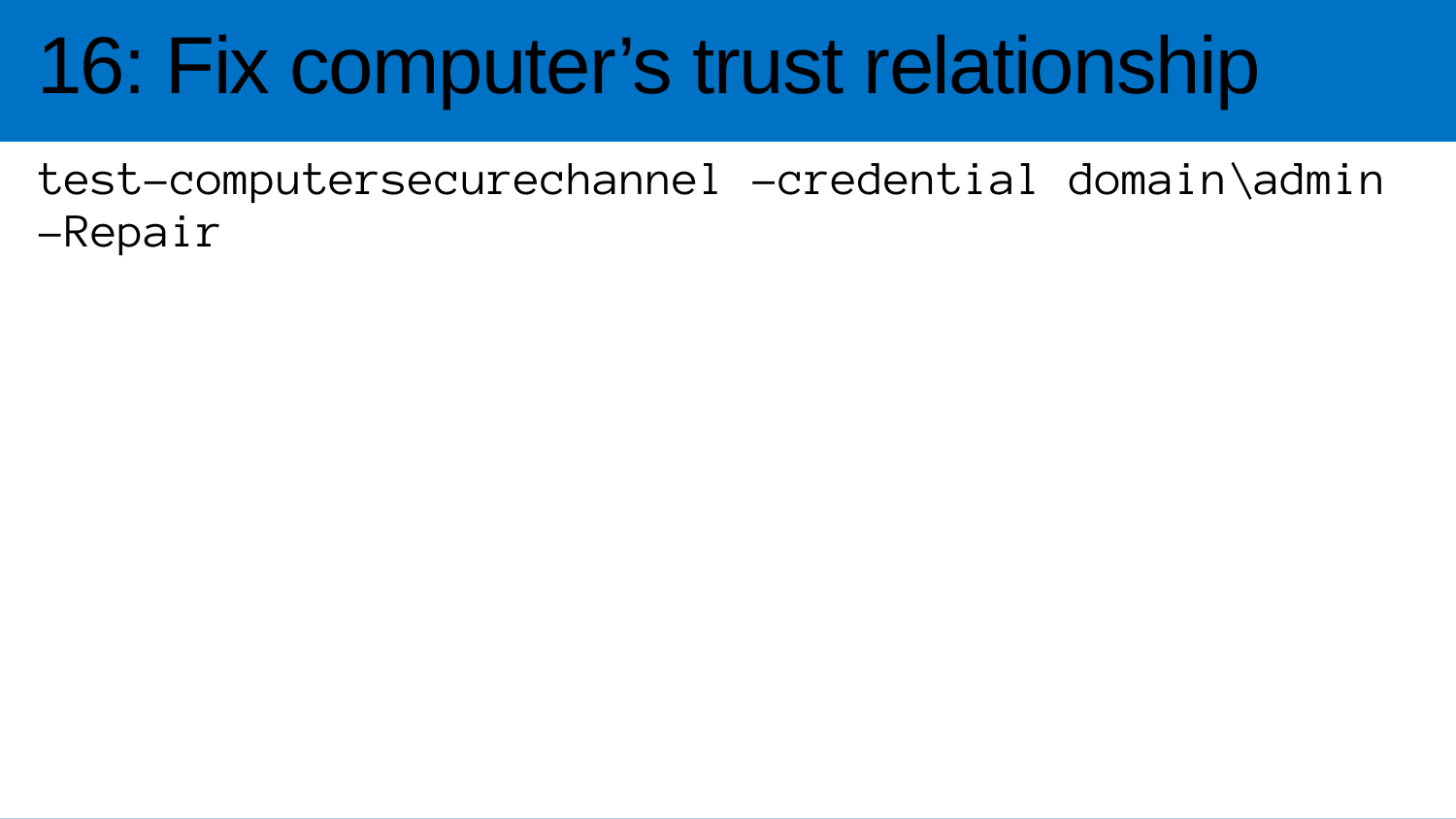

# 16: Fix computer’s trust relationship
test-computersecurechannel -credential domain\admin -Repair